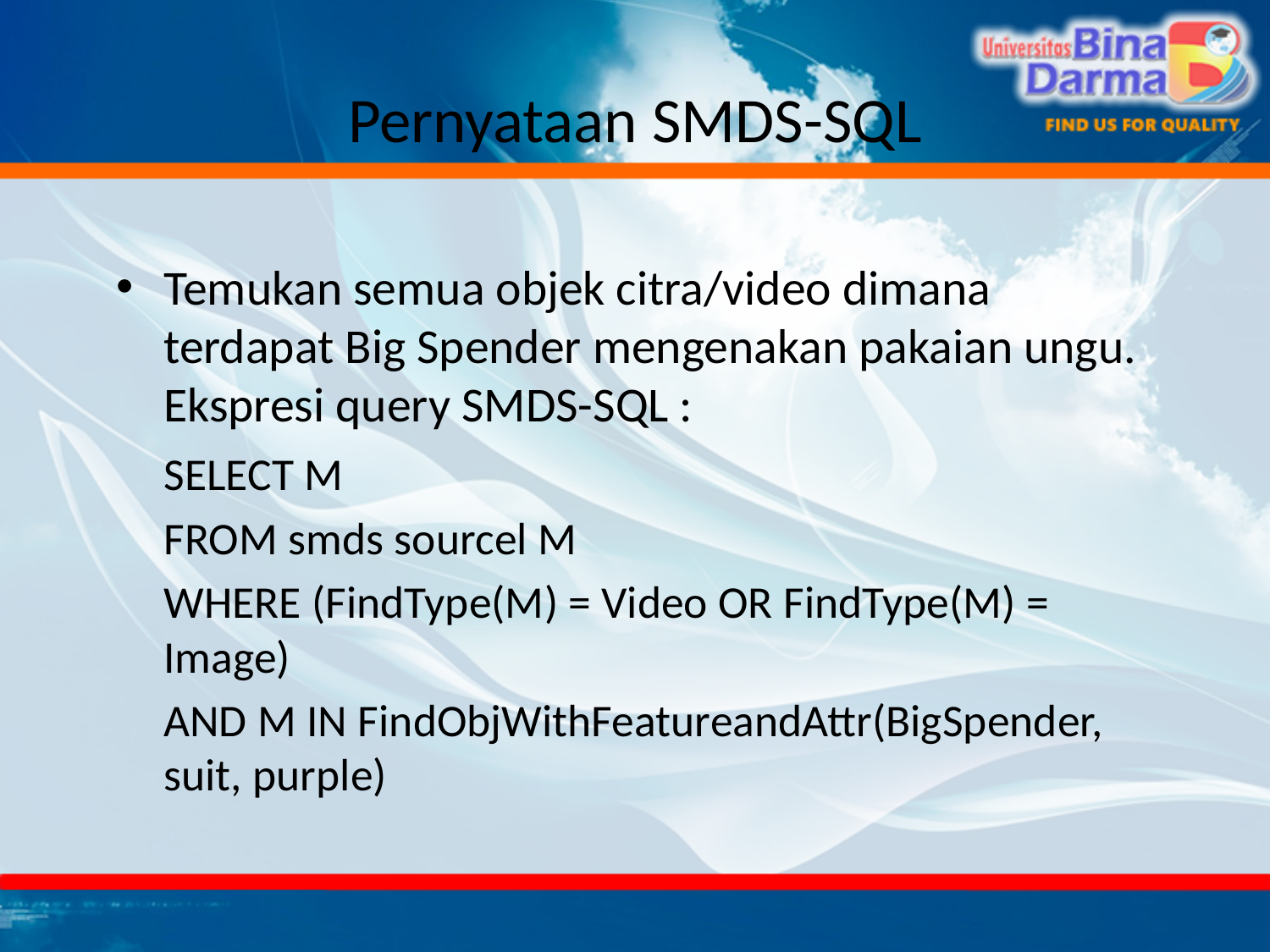

# Pernyataan SMDS-SQL
Temukan semua objek citra/video dimana terdapat Big Spender mengenakan pakaian ungu. Ekspresi query SMDS-SQL :
	SELECT M
	FROM smds sourcel M
	WHERE (FindType(M) = Video OR FindType(M) = Image)
	AND M IN FindObjWithFeatureandAttr(BigSpender, suit, purple)